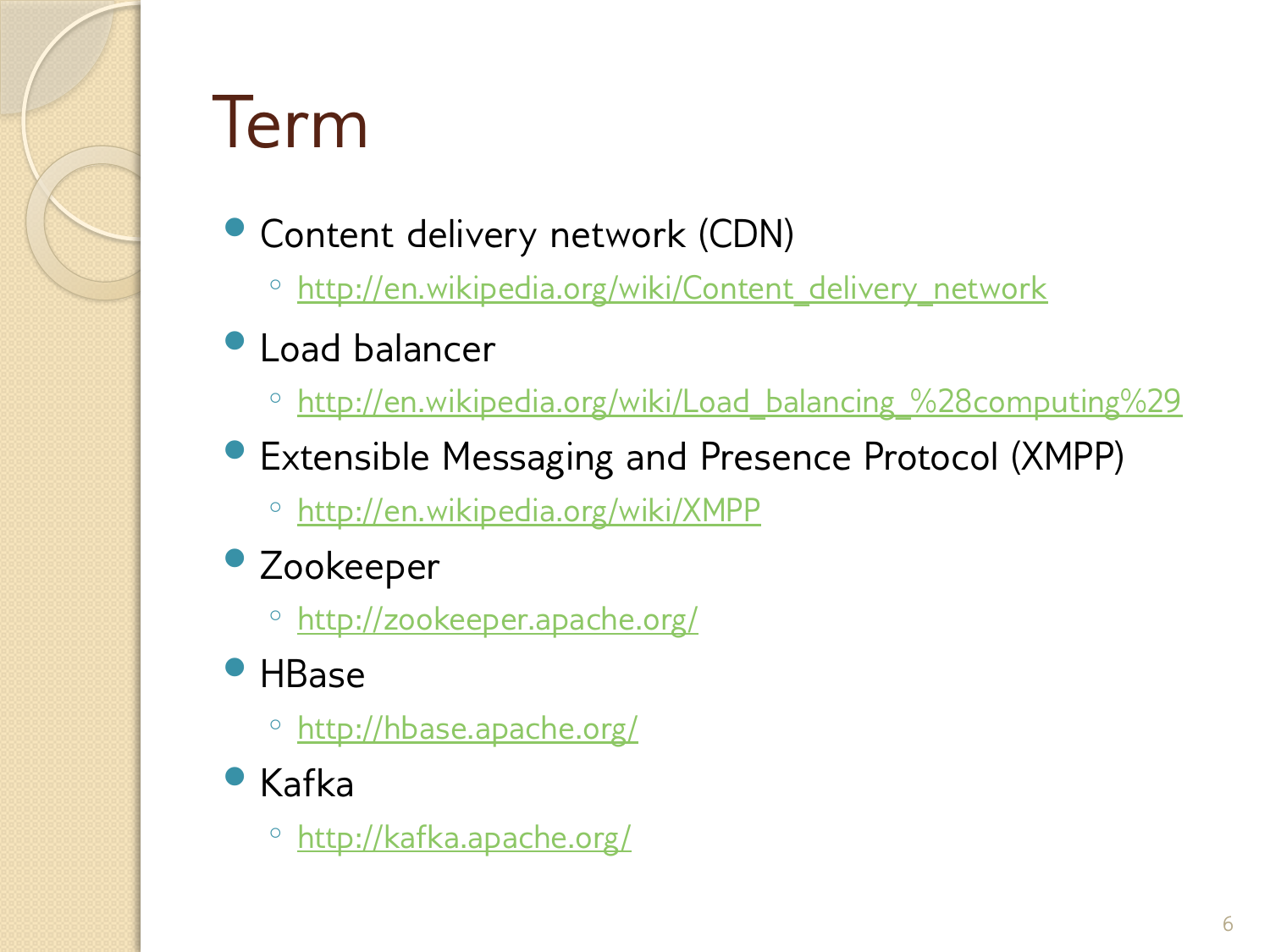

# Term
Content delivery network (CDN)
http://en.wikipedia.org/wiki/Content_delivery_network
Load balancer
http://en.wikipedia.org/wiki/Load_balancing_%28computing%29
Extensible Messaging and Presence Protocol (XMPP)
http://en.wikipedia.org/wiki/XMPP
Zookeeper
http://zookeeper.apache.org/
HBase
http://hbase.apache.org/
Kafka
http://kafka.apache.org/

6